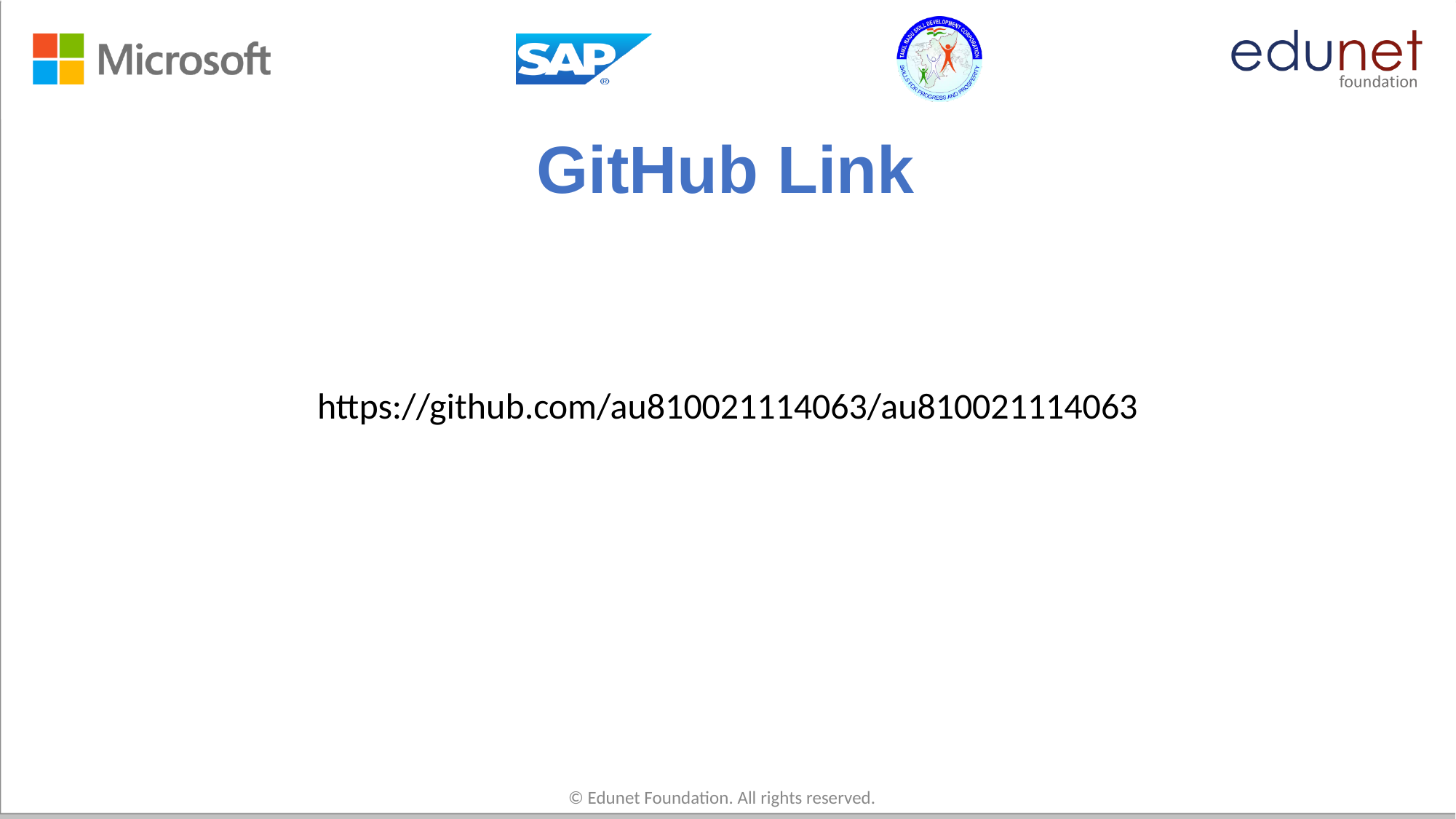

# GitHub Link
https://github.com/au810021114063/au810021114063
© Edunet Foundation. All rights reserved.